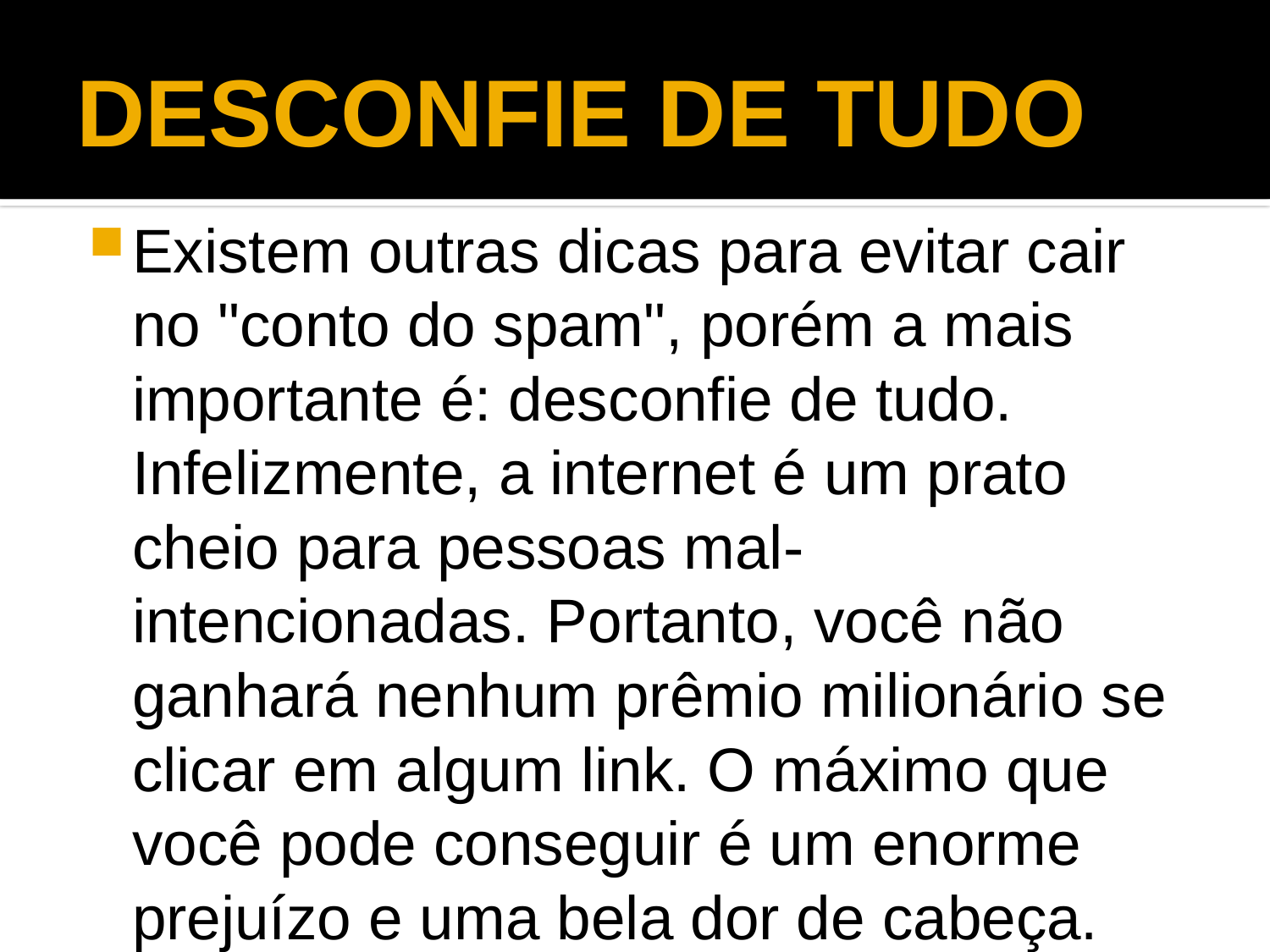

# DESCONFIE DE TUDO
Existem outras dicas para evitar cair no "conto do spam", porém a mais importante é: desconfie de tudo. Infelizmente, a internet é um prato cheio para pessoas mal-intencionadas. Portanto, você não ganhará nenhum prêmio milionário se clicar em algum link. O máximo que você pode conseguir é um enorme prejuízo e uma bela dor de cabeça.